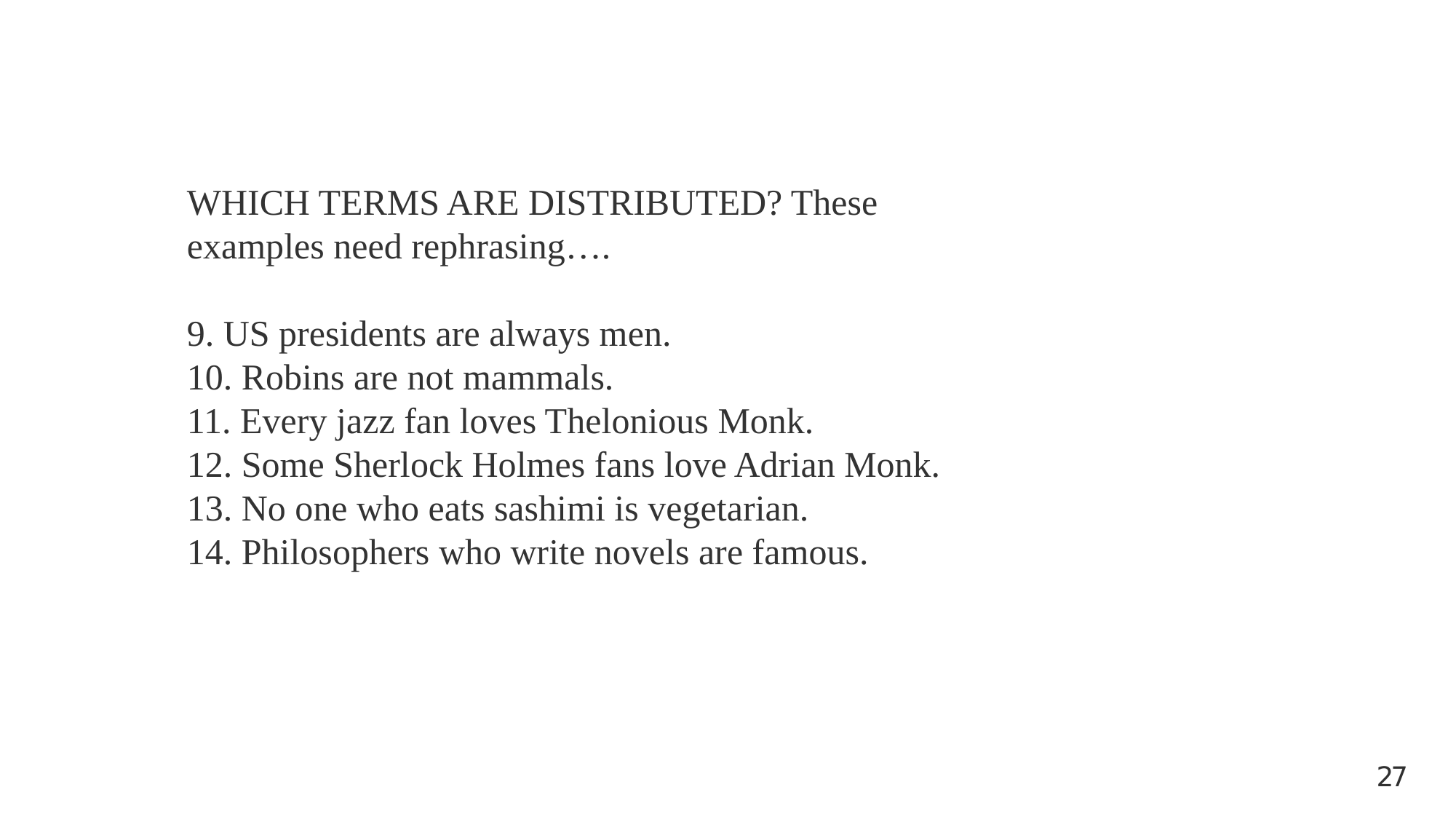

WHICH TERMS ARE DISTRIBUTED? These examples need rephrasing….

9. US presidents are always men.
10. Robins are not mammals.
11. Every jazz fan loves Thelonious Monk.
12. Some Sherlock Holmes fans love Adrian Monk.
13. No one who eats sashimi is vegetarian.
14. Philosophers who write novels are famous.
27